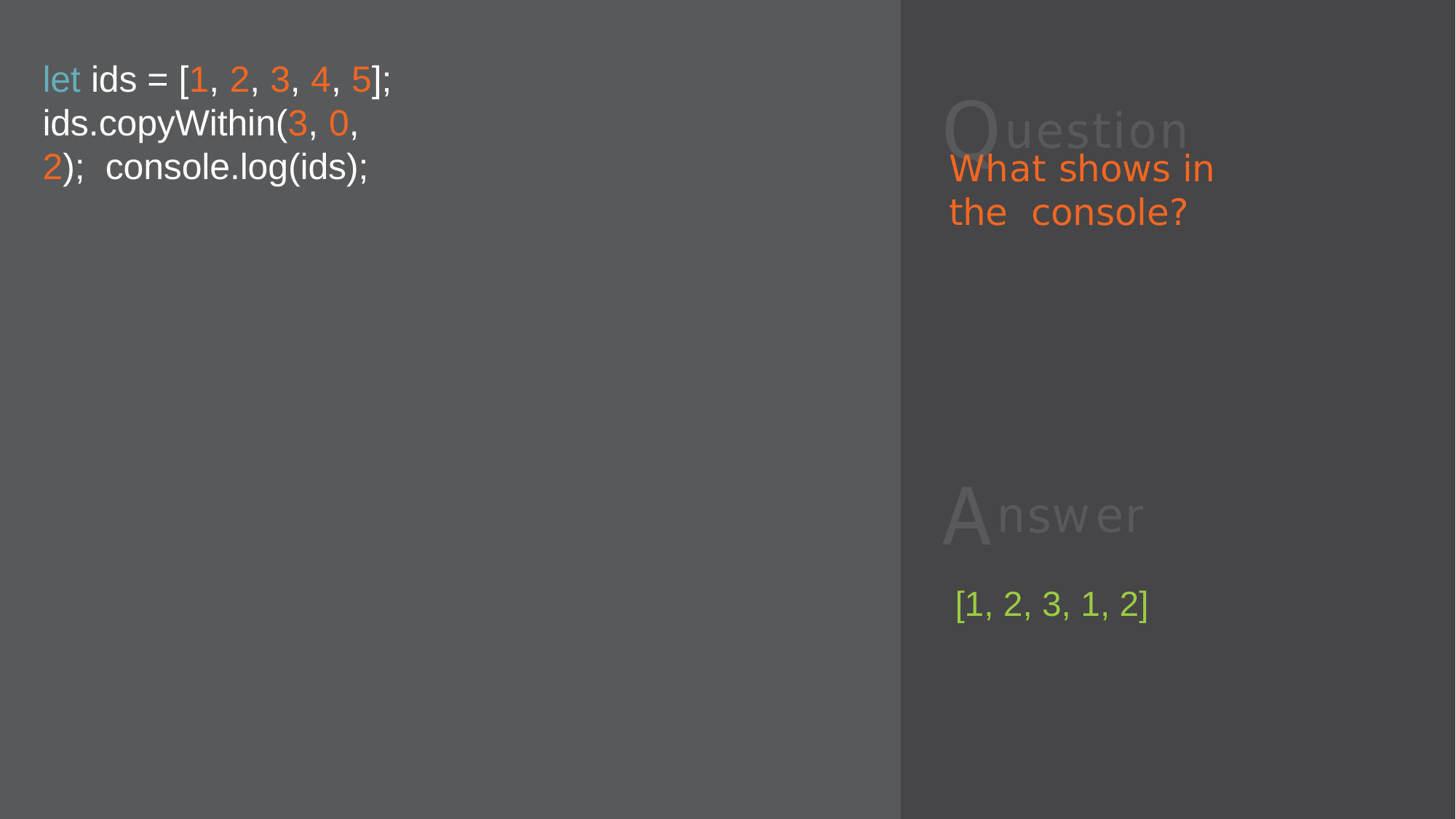

# Question
let ids = [1, 2, 3, 4, 5];
ids.copyWithin(3, 0, 2);  console.log(ids);
What shows in the  console?
Answer
[1, 2, 3, 1, 2]